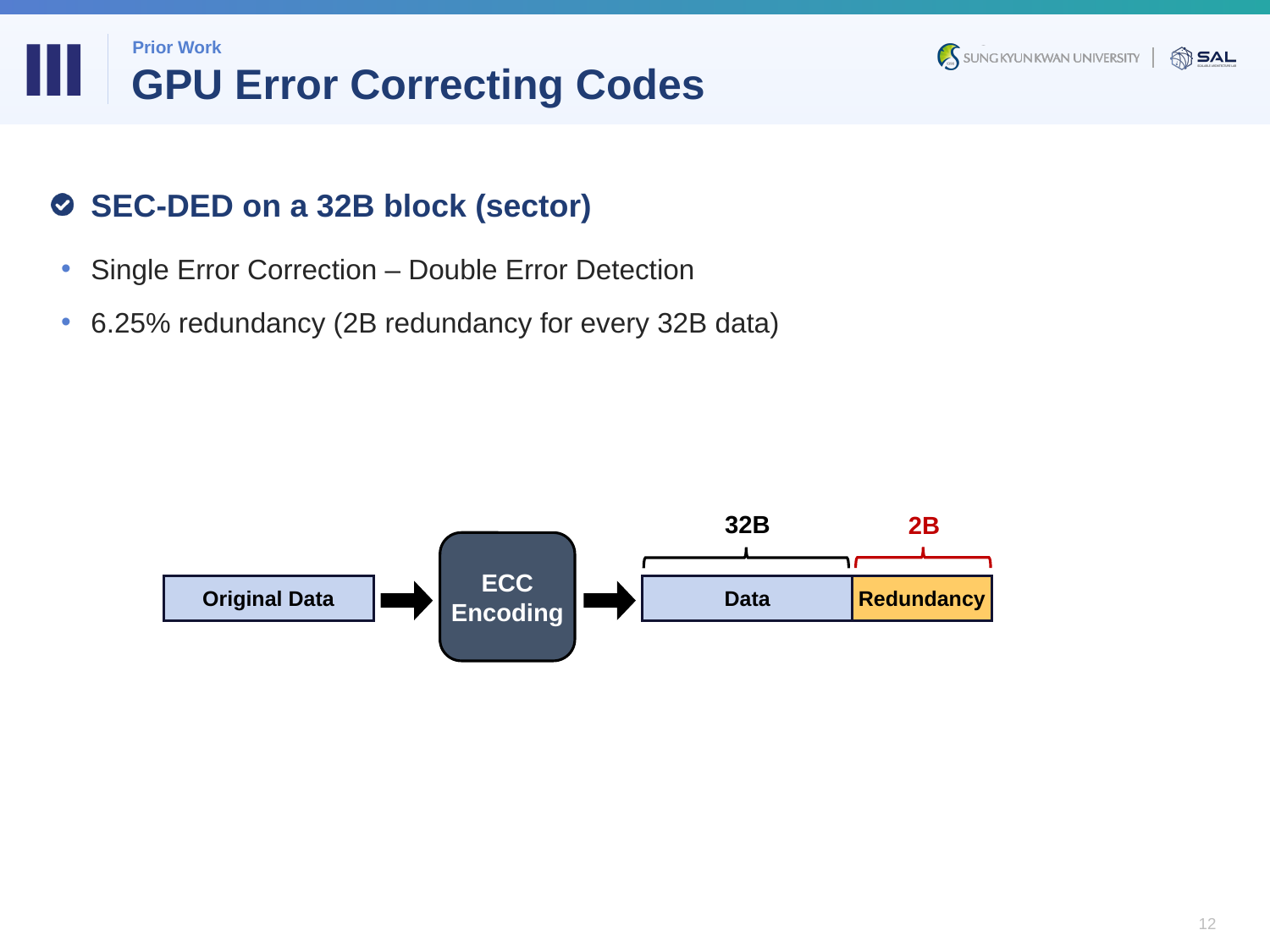

Ⅲ
Prior Work
# GPU Error Correcting Codes
SEC-DED on a 32B block (sector)
Single Error Correction – Double Error Detection
6.25% redundancy (2B redundancy for every 32B data)

32B
2B
ECC
Encoding
Original Data
Data
Redundancy

12